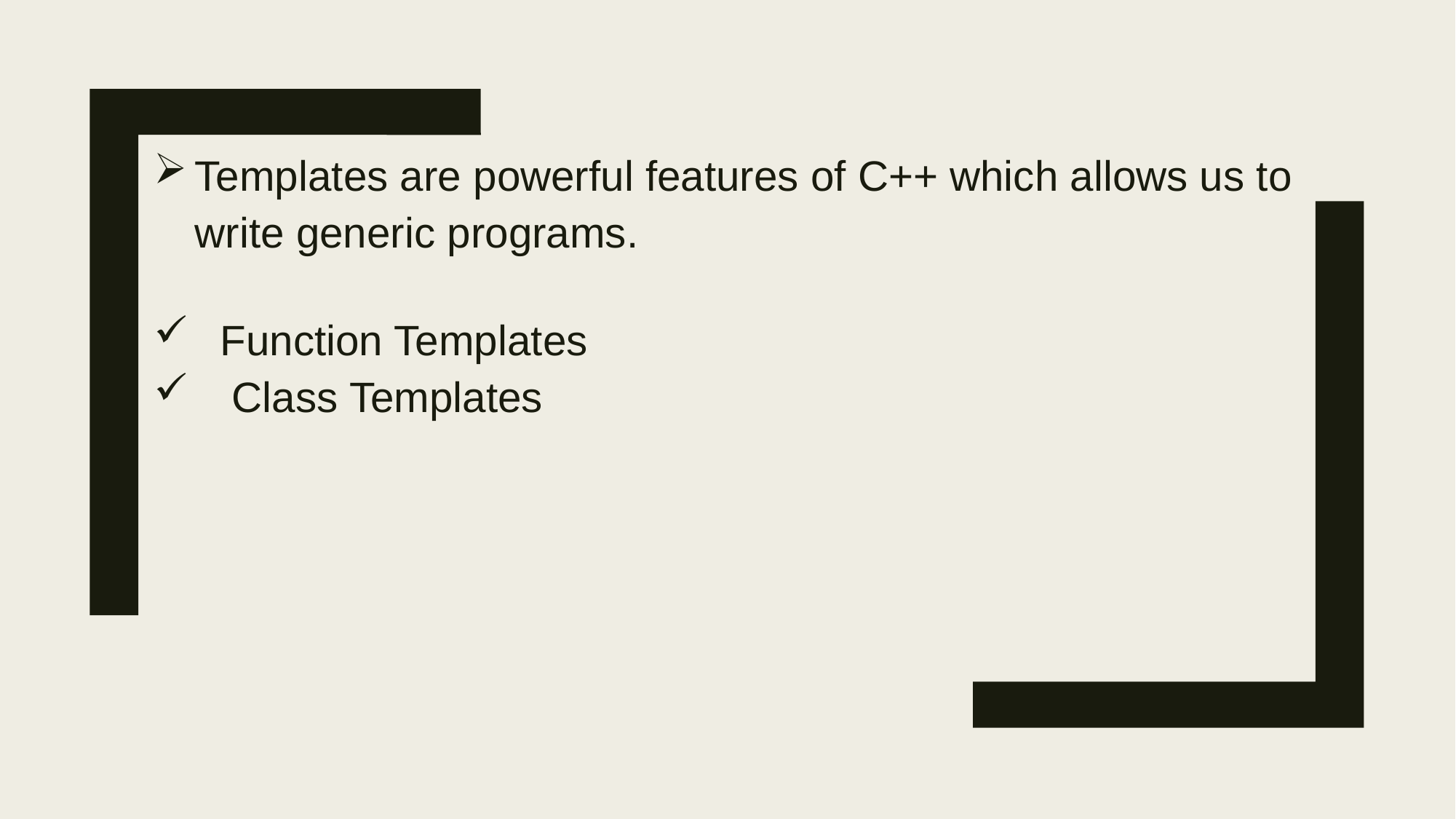

Templates are powerful features of C++ which allows us to write generic programs.
 Function Templates
  Class Templates